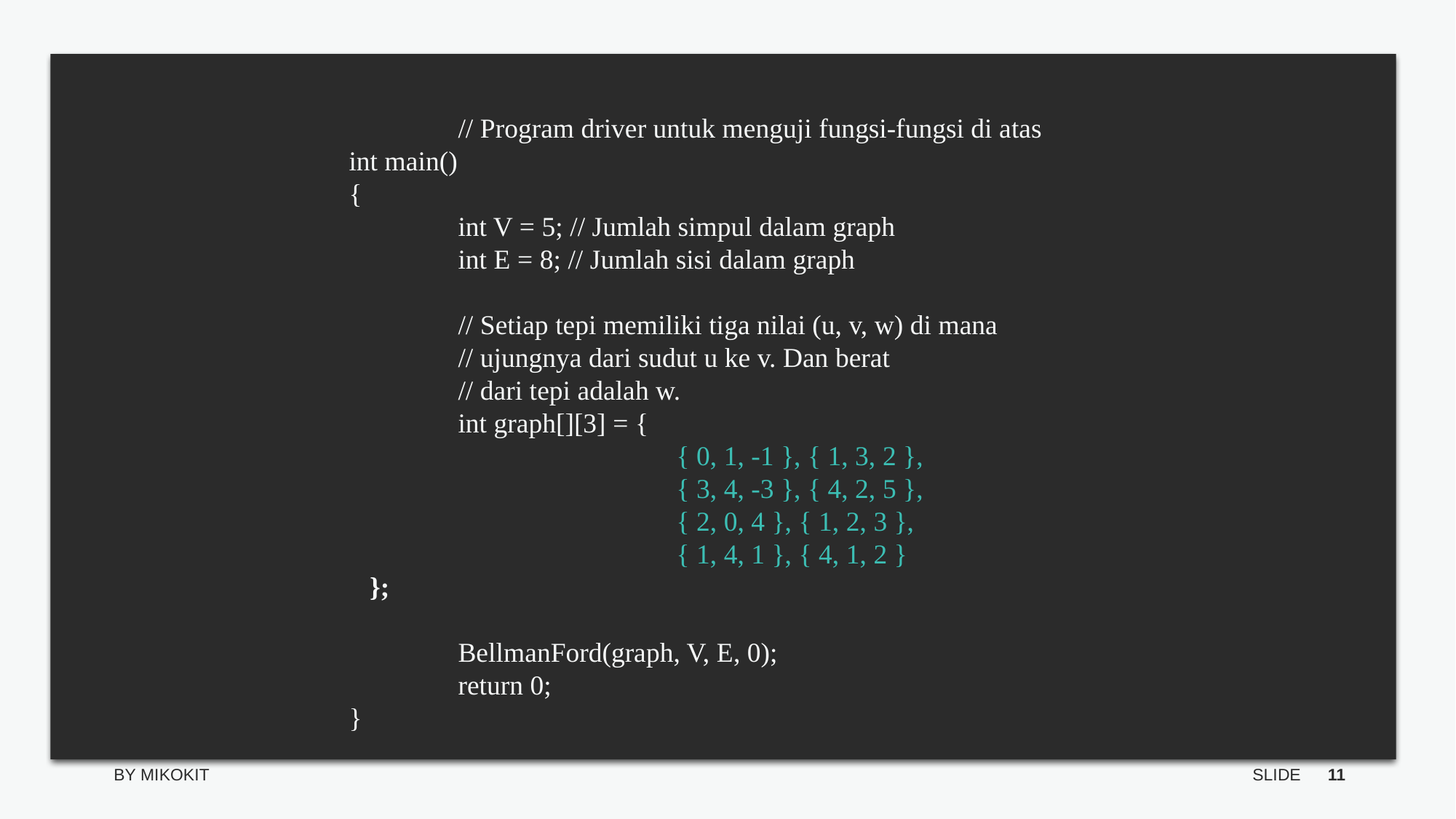

// Program driver untuk menguji fungsi-fungsi di atas
int main()
{
	int V = 5; // Jumlah simpul dalam graph
	int E = 8; // Jumlah sisi dalam graph

	// Setiap tepi memiliki tiga nilai (u, v, w) di mana
	// ujungnya dari sudut u ke v. Dan berat
	// dari tepi adalah w.
	int graph[][3] = {
			{ 0, 1, -1 }, { 1, 3, 2 },
			{ 3, 4, -3 }, { 4, 2, 5 },
			{ 2, 0, 4 }, { 1, 2, 3 },
			{ 1, 4, 1 }, { 4, 1, 2 } 		            };

	BellmanFord(graph, V, E, 0);
	return 0;
}